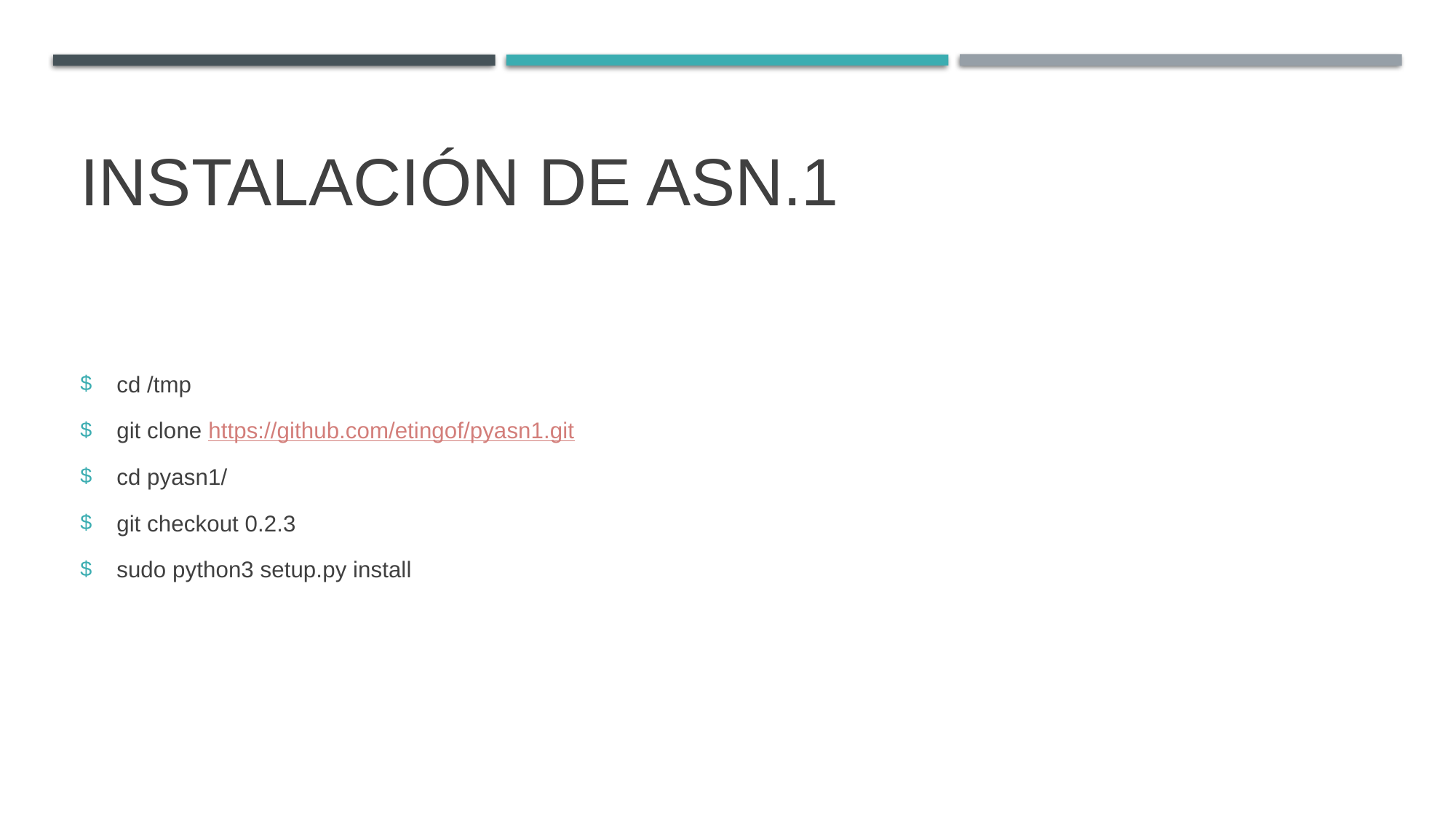

# Instalación de ASN.1
cd /tmp
git clone https://github.com/etingof/pyasn1.git
cd pyasn1/
git checkout 0.2.3
sudo python3 setup.py install